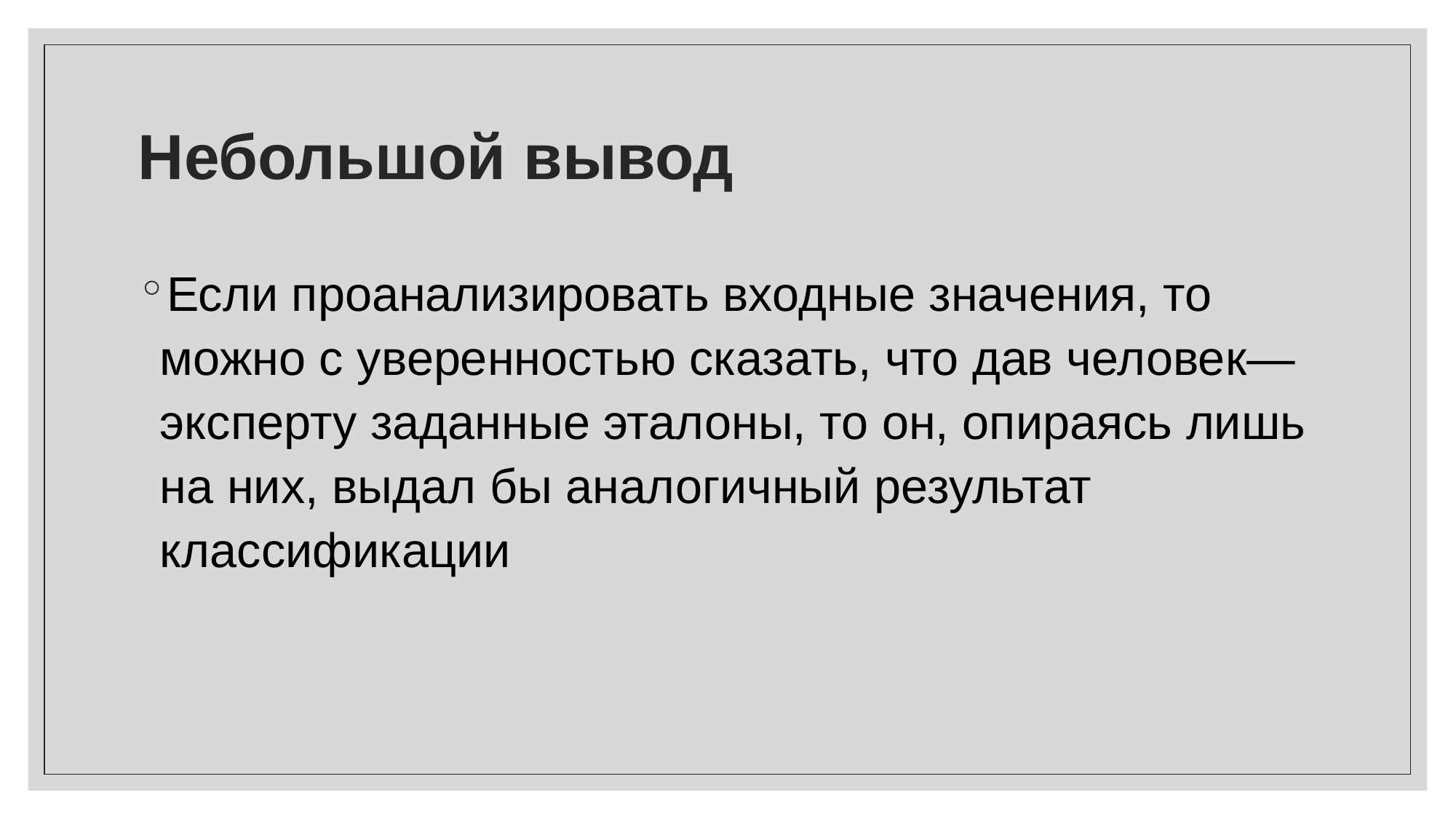

# Небольшой вывод
Если проанализировать входные значения, то можно с уверенностью сказать, что дав человек—эксперту заданные эталоны, то он, опираясь лишь на них, выдал бы аналогичный результат классификации